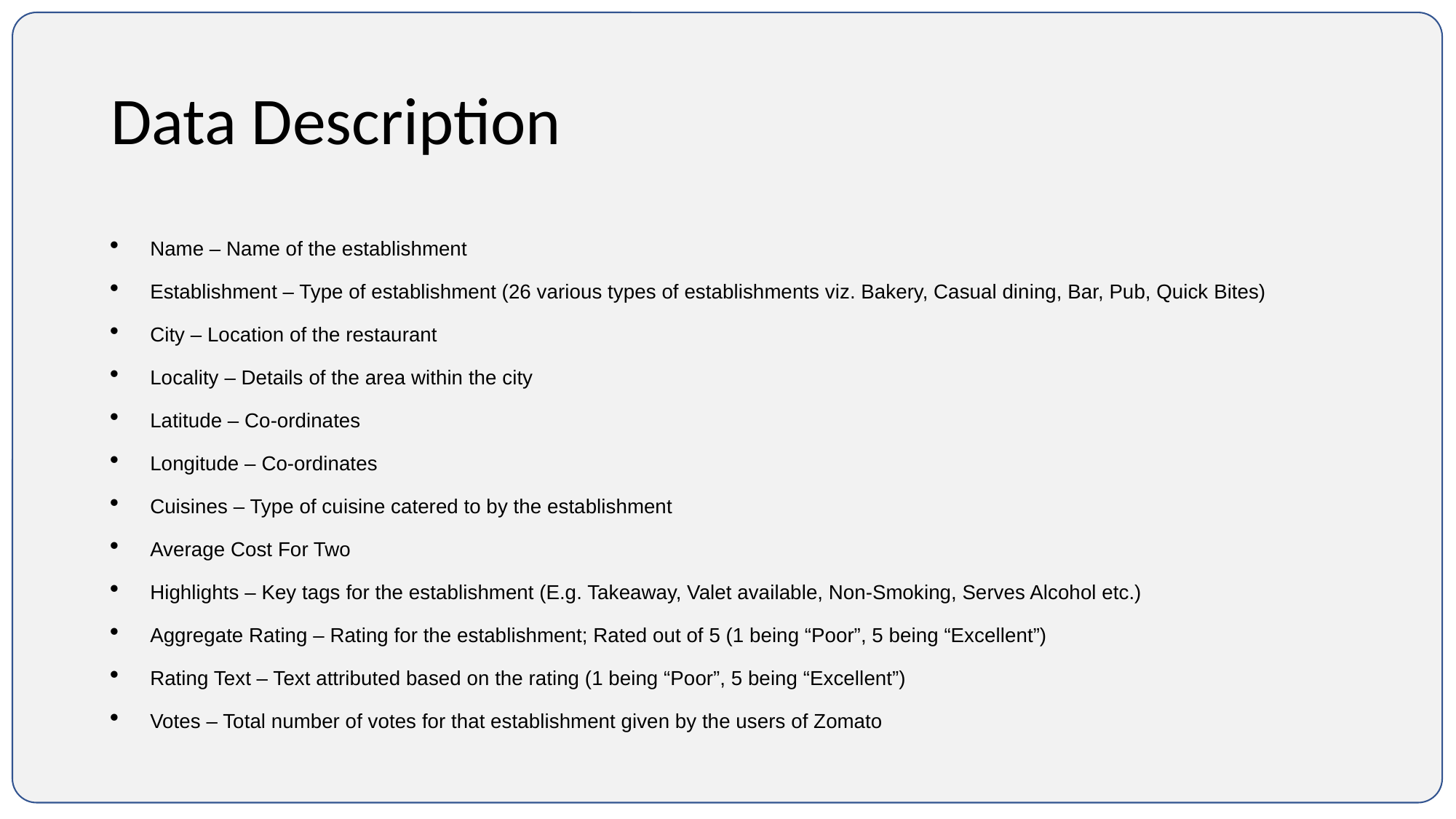

# Data Description
Name – Name of the establishment
Establishment – Type of establishment (26 various types of establishments viz. Bakery, Casual dining, Bar, Pub, Quick Bites)
City – Location of the restaurant
Locality – Details of the area within the city
Latitude – Co-ordinates
Longitude – Co-ordinates
Cuisines – Type of cuisine catered to by the establishment
Average Cost For Two
Highlights – Key tags for the establishment (E.g. Takeaway, Valet available, Non-Smoking, Serves Alcohol etc.)
Aggregate Rating – Rating for the establishment; Rated out of 5 (1 being “Poor”, 5 being “Excellent”)
Rating Text – Text attributed based on the rating (1 being “Poor”, 5 being “Excellent”)
Votes – Total number of votes for that establishment given by the users of Zomato